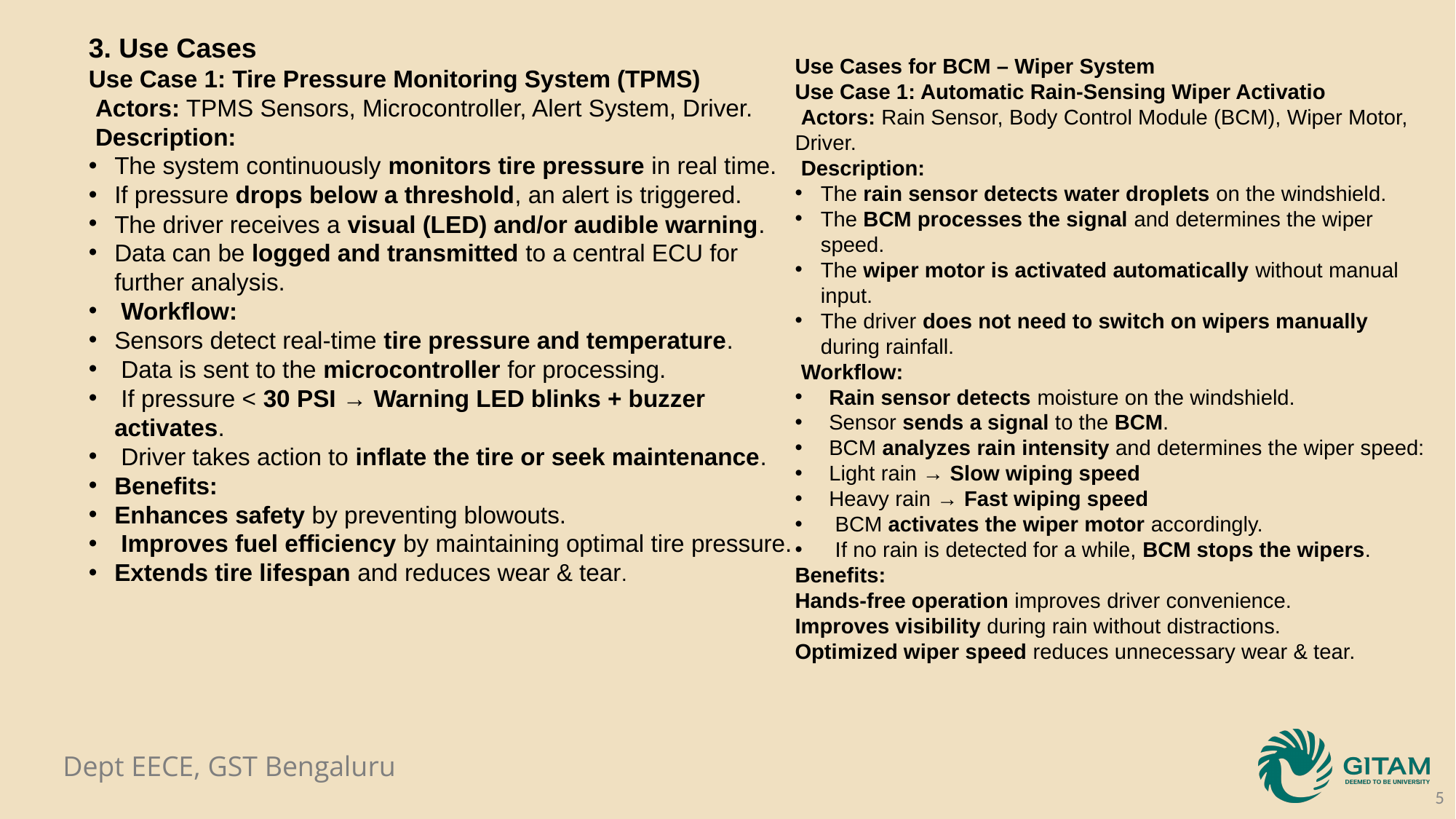

3. Use Cases
Use Case 1: Tire Pressure Monitoring System (TPMS)
 Actors: TPMS Sensors, Microcontroller, Alert System, Driver.
 Description:
The system continuously monitors tire pressure in real time.
If pressure drops below a threshold, an alert is triggered.
The driver receives a visual (LED) and/or audible warning.
Data can be logged and transmitted to a central ECU for further analysis.
 Workflow:
Sensors detect real-time tire pressure and temperature.
 Data is sent to the microcontroller for processing.
 If pressure < 30 PSI → Warning LED blinks + buzzer activates.
 Driver takes action to inflate the tire or seek maintenance.
Benefits:
Enhances safety by preventing blowouts.
 Improves fuel efficiency by maintaining optimal tire pressure.
Extends tire lifespan and reduces wear & tear.
Use Cases for BCM – Wiper System
Use Case 1: Automatic Rain-Sensing Wiper Activatio
 Actors: Rain Sensor, Body Control Module (BCM), Wiper Motor, Driver.
 Description:
The rain sensor detects water droplets on the windshield.
The BCM processes the signal and determines the wiper speed.
The wiper motor is activated automatically without manual input.
The driver does not need to switch on wipers manually during rainfall.
 Workflow:
Rain sensor detects moisture on the windshield.
Sensor sends a signal to the BCM.
BCM analyzes rain intensity and determines the wiper speed:
Light rain → Slow wiping speed
Heavy rain → Fast wiping speed
 BCM activates the wiper motor accordingly.
 If no rain is detected for a while, BCM stops the wipers.
Benefits:
Hands-free operation improves driver convenience.
Improves visibility during rain without distractions.
Optimized wiper speed reduces unnecessary wear & tear.
5